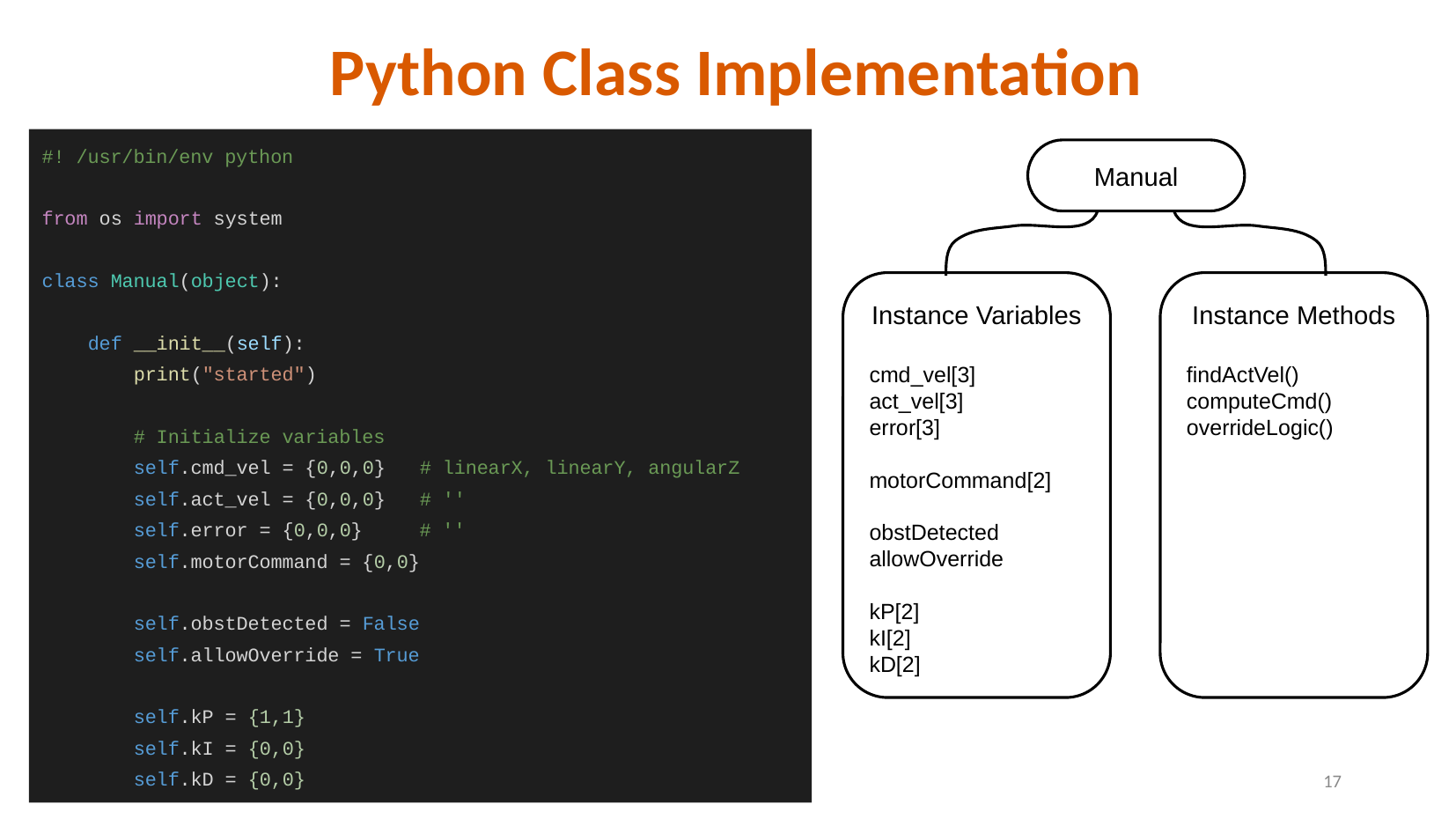

# Python Class Implementation
#! /usr/bin/env python

from os import system

class Manual(object):

    def __init__(self):
        print("started")

        # Initialize variables
        self.cmd_vel = {0,0,0}   # linearX, linearY, angularZ
        self.act_vel = {0,0,0}   # ''
        self.error = {0,0,0}     # ''
        self.motorCommand = {0,0}

        self.obstDetected = False
        self.allowOverride = True

        self.kP = {1,1}
        self.kI = {0,0}
        self.kD = {0,0}
Manual

Instance Variables

cmd_vel[3]
act_vel[3]
error[3]

motorCommand[2]

obstDetected
allowOverride

kP[2]
kI[2]
kD[2]

Instance Methods

findActVel()
computeCmd()
overrideLogic()

17